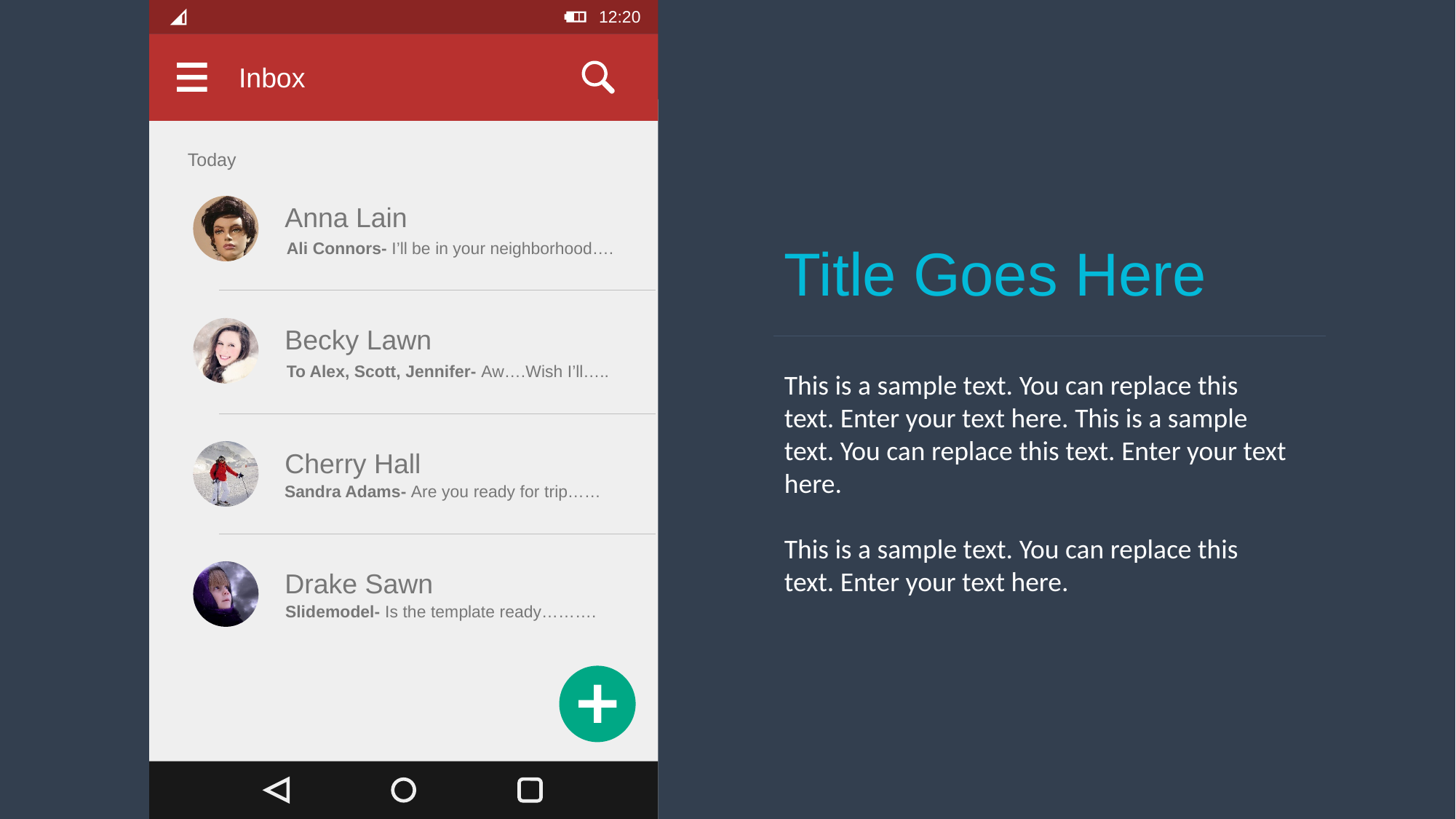

12:20

Inbox

Today
Anna Lain

Ali Connors- I’ll be in your neighborhood….
Title Goes Here
Becky Lawn

To Alex, Scott, Jennifer- Aw….Wish I’ll…..
This is a sample text. You can replace this text. Enter your text here. This is a sample text. You can replace this text. Enter your text here.

This is a sample text. You can replace this text. Enter your text here.

Cherry Hall

Sandra Adams- Are you ready for trip……
Drake Sawn

Slidemodel- Is the template ready……….